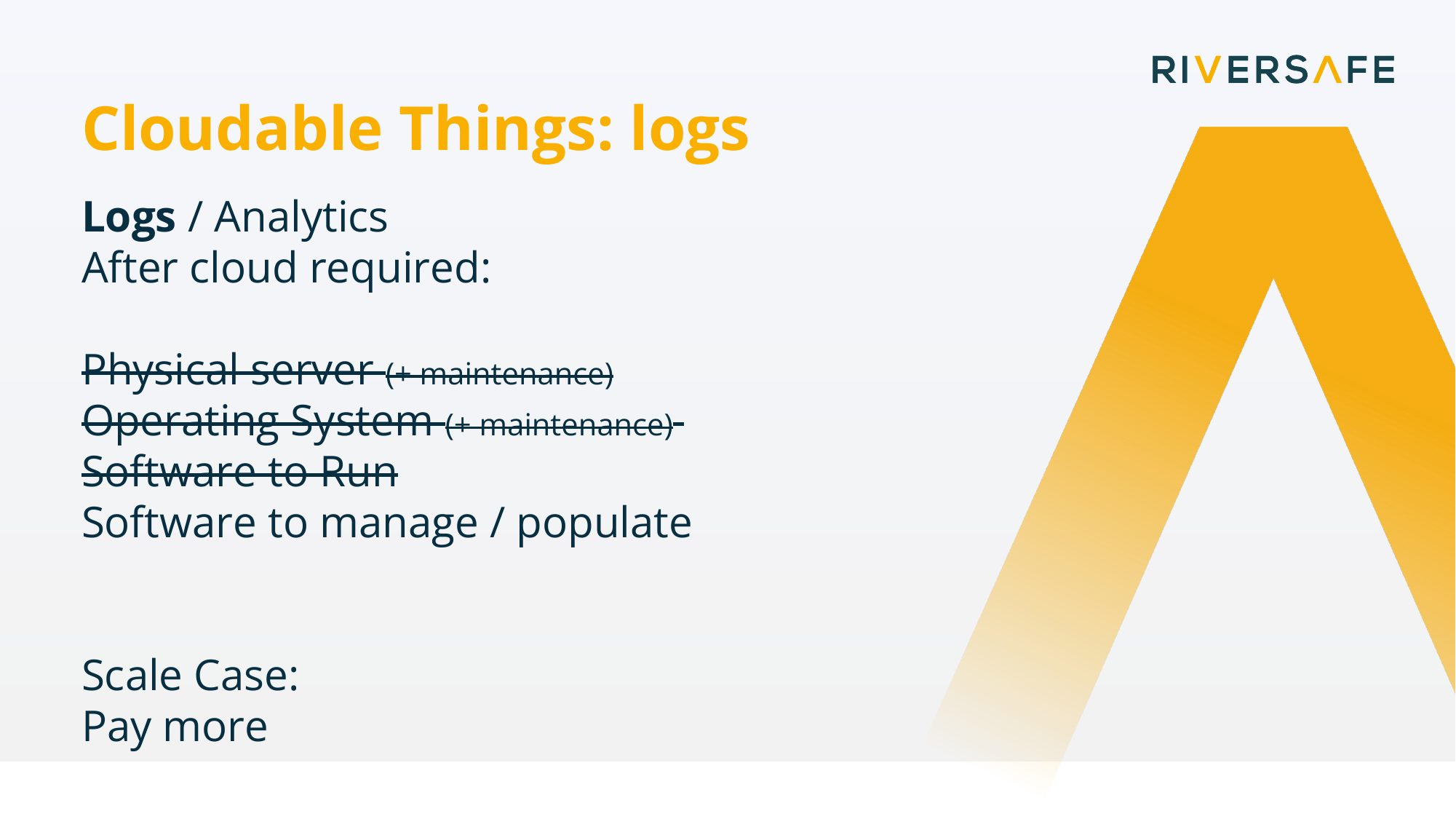

Cloudable Things: logs
Logs / Analytics
After cloud required:
Physical server (+ maintenance)
Operating System (+ maintenance)
Software to Run
Software to manage / populate

Scale Case:
Pay more